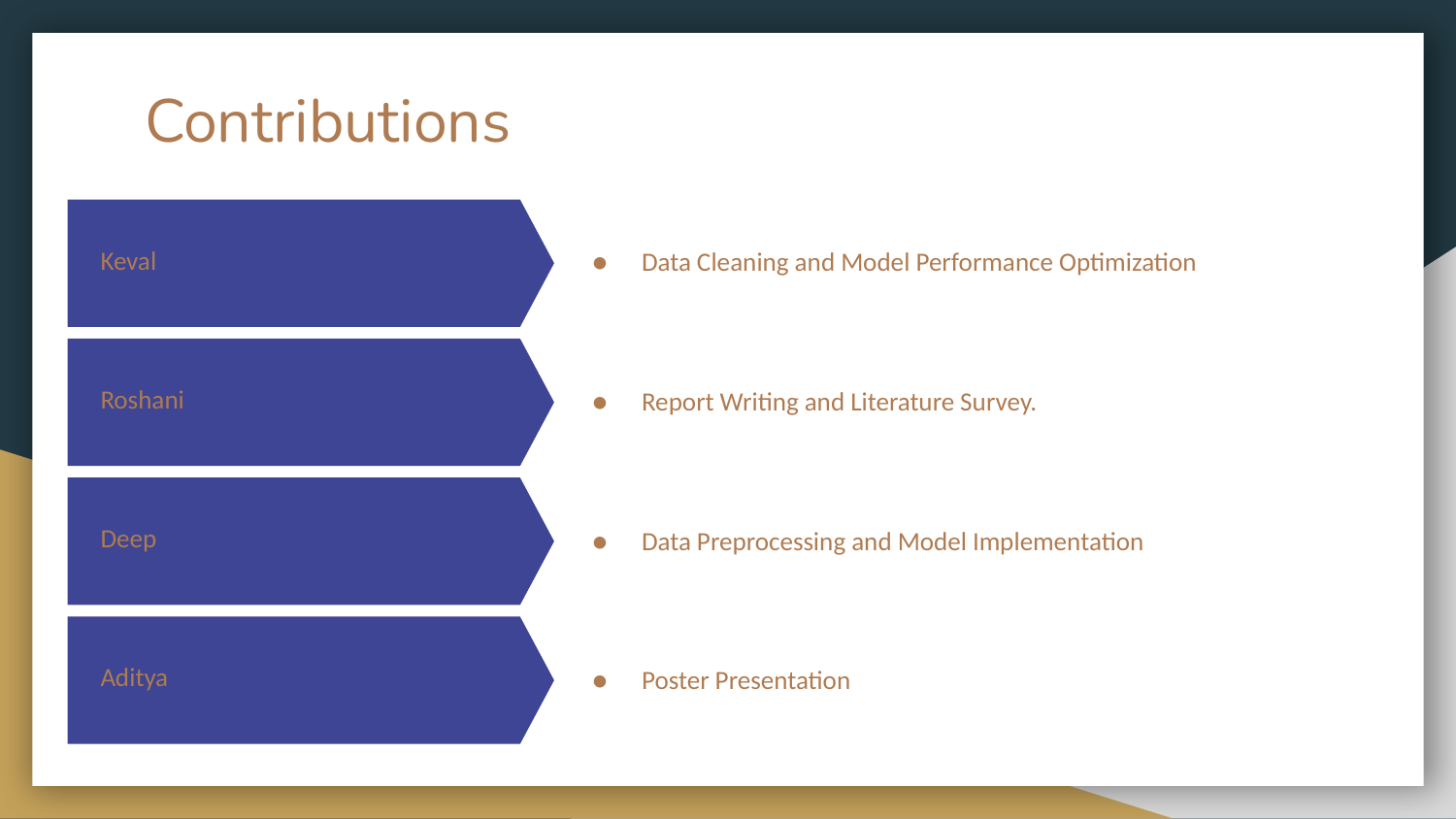

# Contributions

Data Cleaning and Model Performance Optimization
Keval

Roshani
Report Writing and Literature Survey.

Deep
Data Preprocessing and Model Implementation
Aditya

Poster Presentation